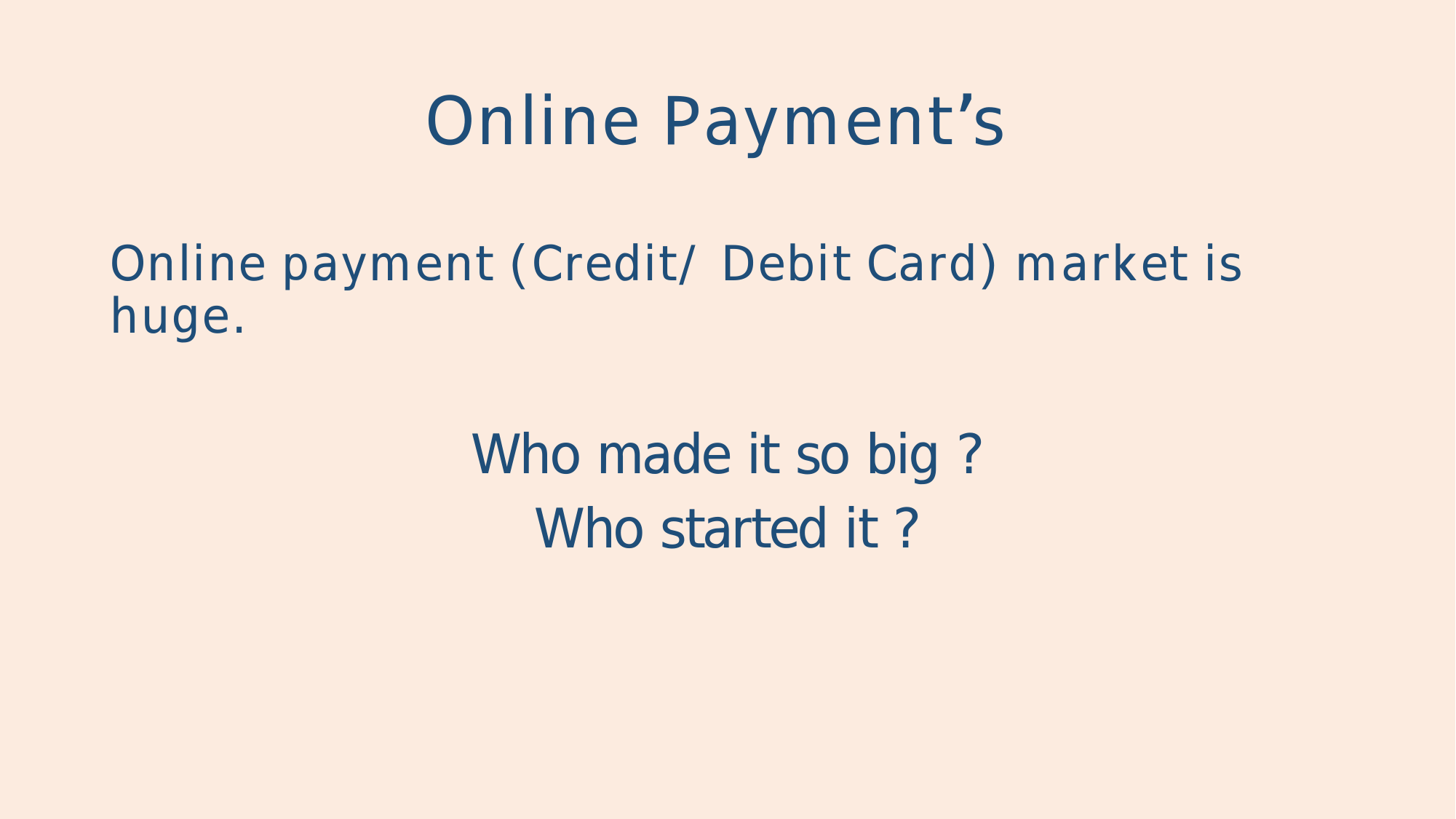

# Online Payment’s
Online payment (Credit/ Debit Card) market is huge.

Who made it so big ?
Who started it ?